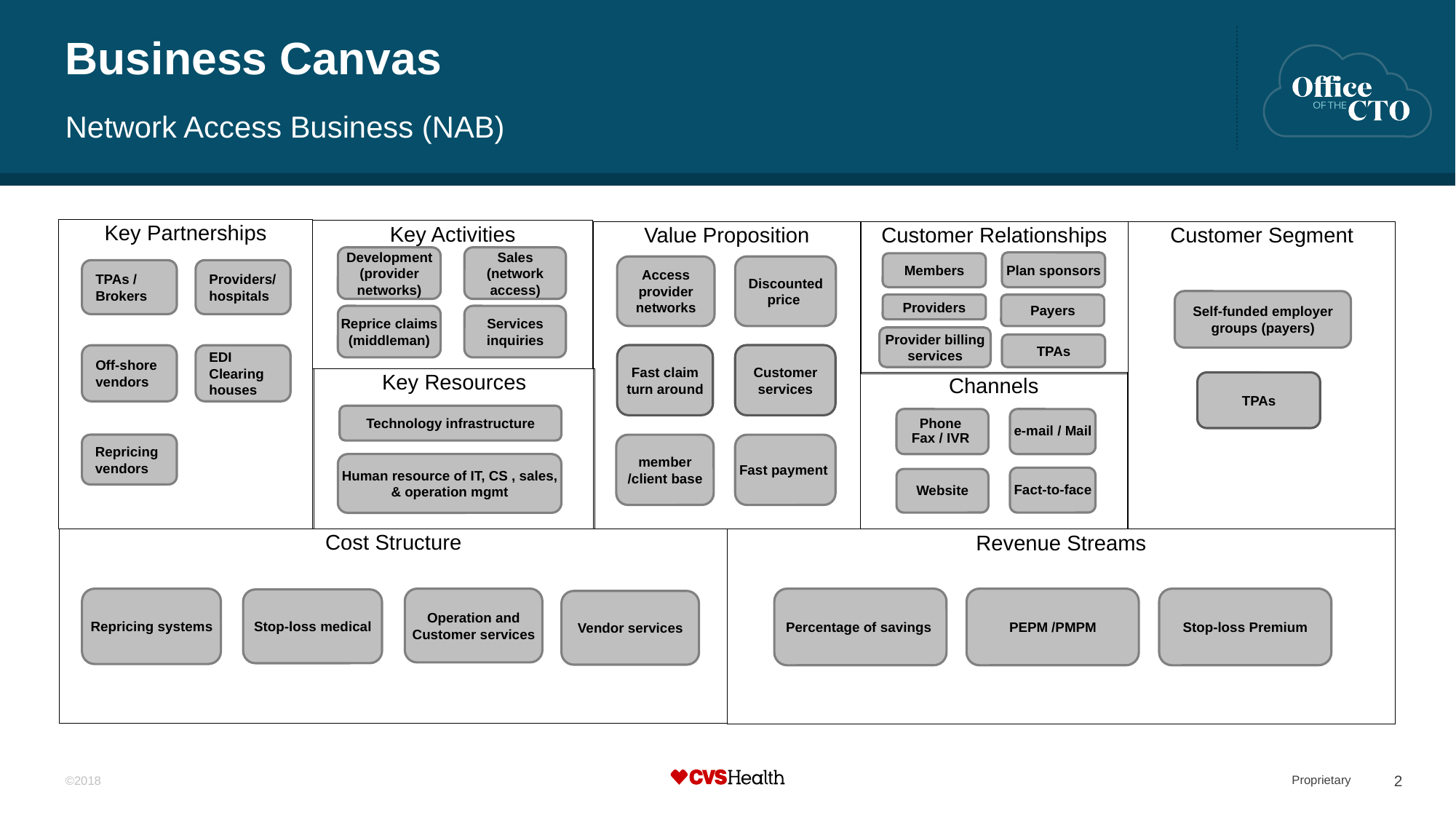

# Business Canvas
Network Access Business (NAB)
Key Partnerships
Key Activities
Value Proposition
Customer Relationships
Customer Segment
Development (provider networks)
Sales (network access)
Plan sponsors
Members
Access provider networks
Discounted price
TPAs / Brokers
Providers/ hospitals
Self-funded employer groups (payers)
Providers
Payers
Reprice claims (middleman)
Services inquiries
Provider billing services
TPAs
Fast claim turn around
Customer services
Off-shore vendors
EDI Clearing houses
Key Resources
Channels
TPAs
Technology infrastructure
e-mail / Mail
Phone
Fax / IVR
Repricing vendors
member /client base
Fast payment
Human resource of IT, CS , sales, & operation mgmt
Fact-to-face
Website
Cost Structure
Revenue Streams
Operation and Customer services
Percentage of savings
PEPM /PMPM
Stop-loss Premium
Repricing systems
Stop-loss medical
Vendor services